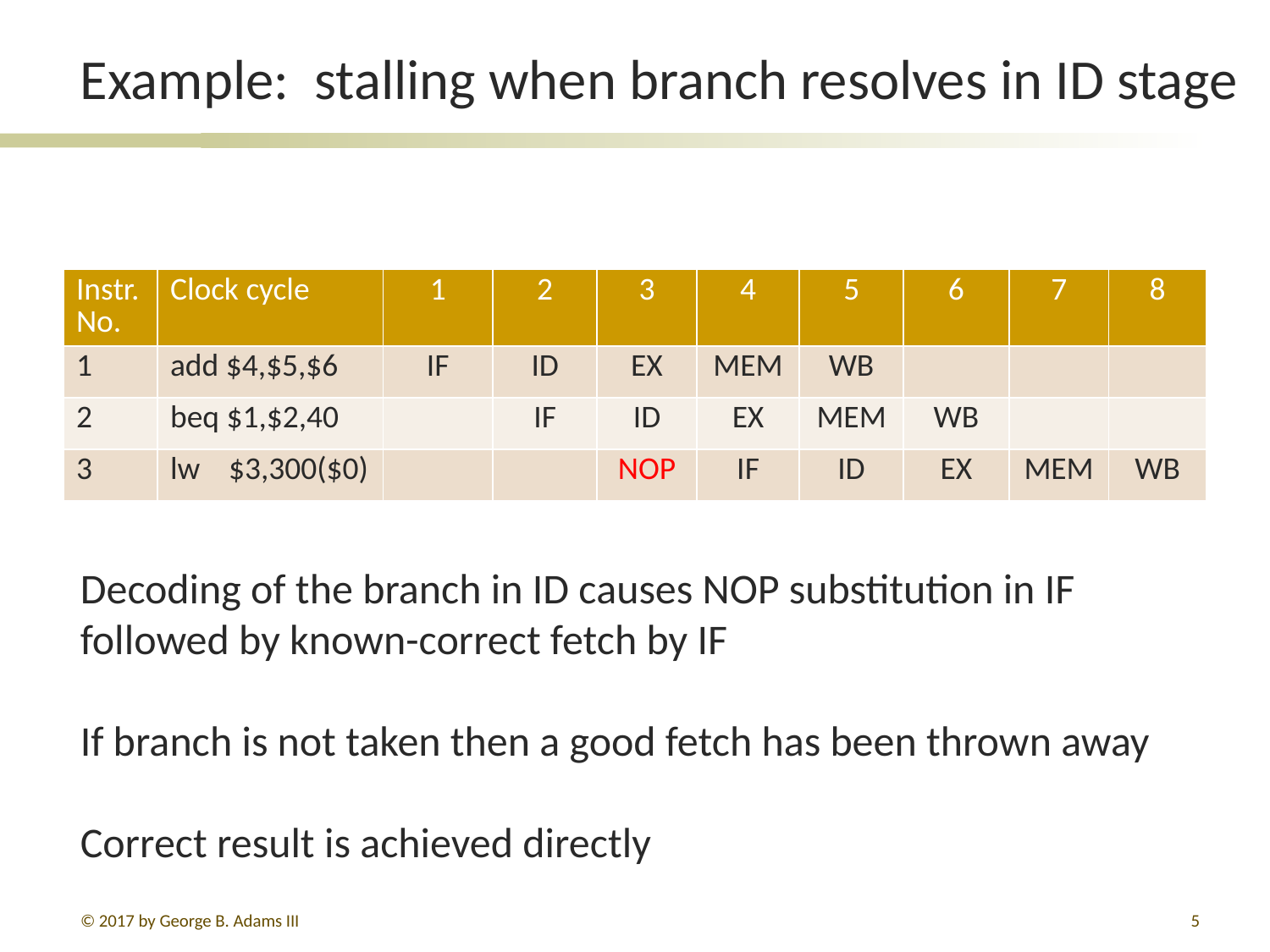

# Example:  stalling when branch resolves in ID stage
| Instr. No. | Clock cycle | 1 | 2 | 3 | 4 | 5 | 6 | 7 | 8 |
| --- | --- | --- | --- | --- | --- | --- | --- | --- | --- |
| 1 | add $4,$5,$6 | IF | ID | EX | MEM | WB |  |  |  |
| 2 | beq $1,$2,40 |  | IF | ID | EX | MEM | WB |  |  |
| 3 | lw $3,300($0) |  |  | NOP | IF | ID | EX | MEM | WB |
Decoding of the branch in ID causes NOP substitution in IF followed by known-correct fetch by IF
If branch is not taken then a good fetch has been thrown away

Correct result is achieved directly
© 2017 by George B. Adams III
5